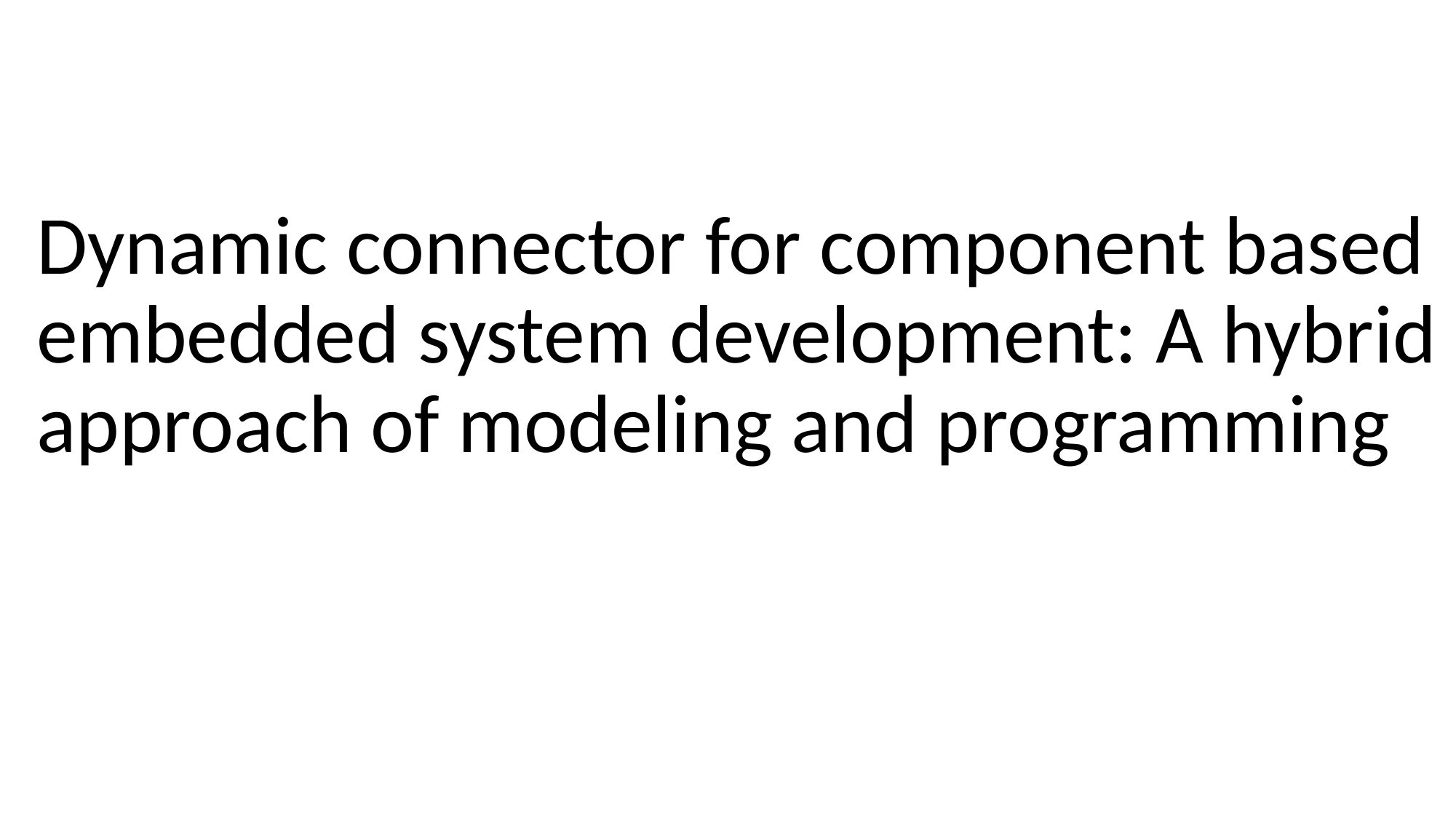

# Dynamic connector for component based embedded system development: A hybrid approach of modeling and programming